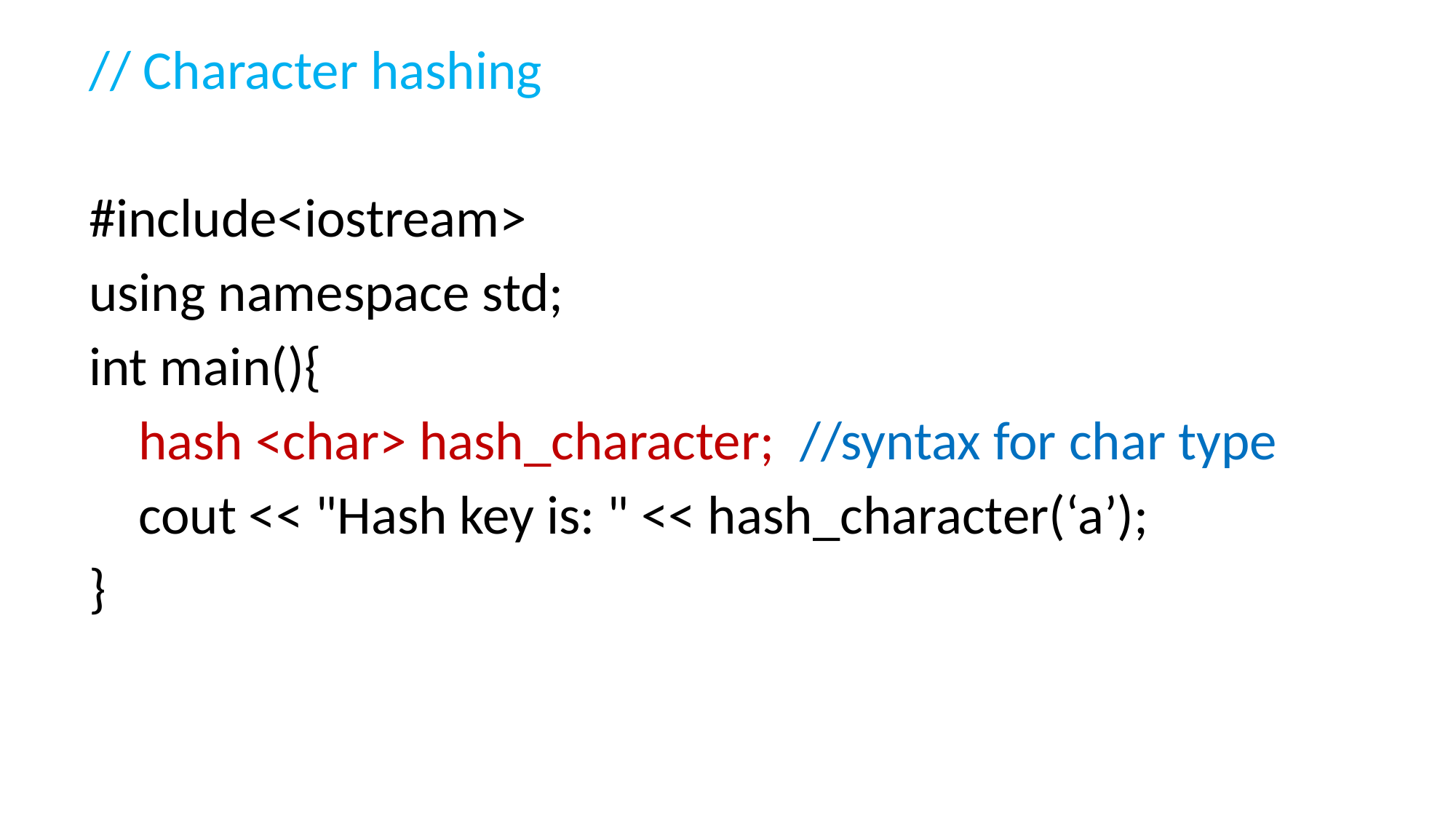

// Character hashing

#include<iostream>
using namespace std;
int main(){
    hash <char> hash_character;  //syntax for char type
    cout << "Hash key is: " << hash_character(‘a’);
}